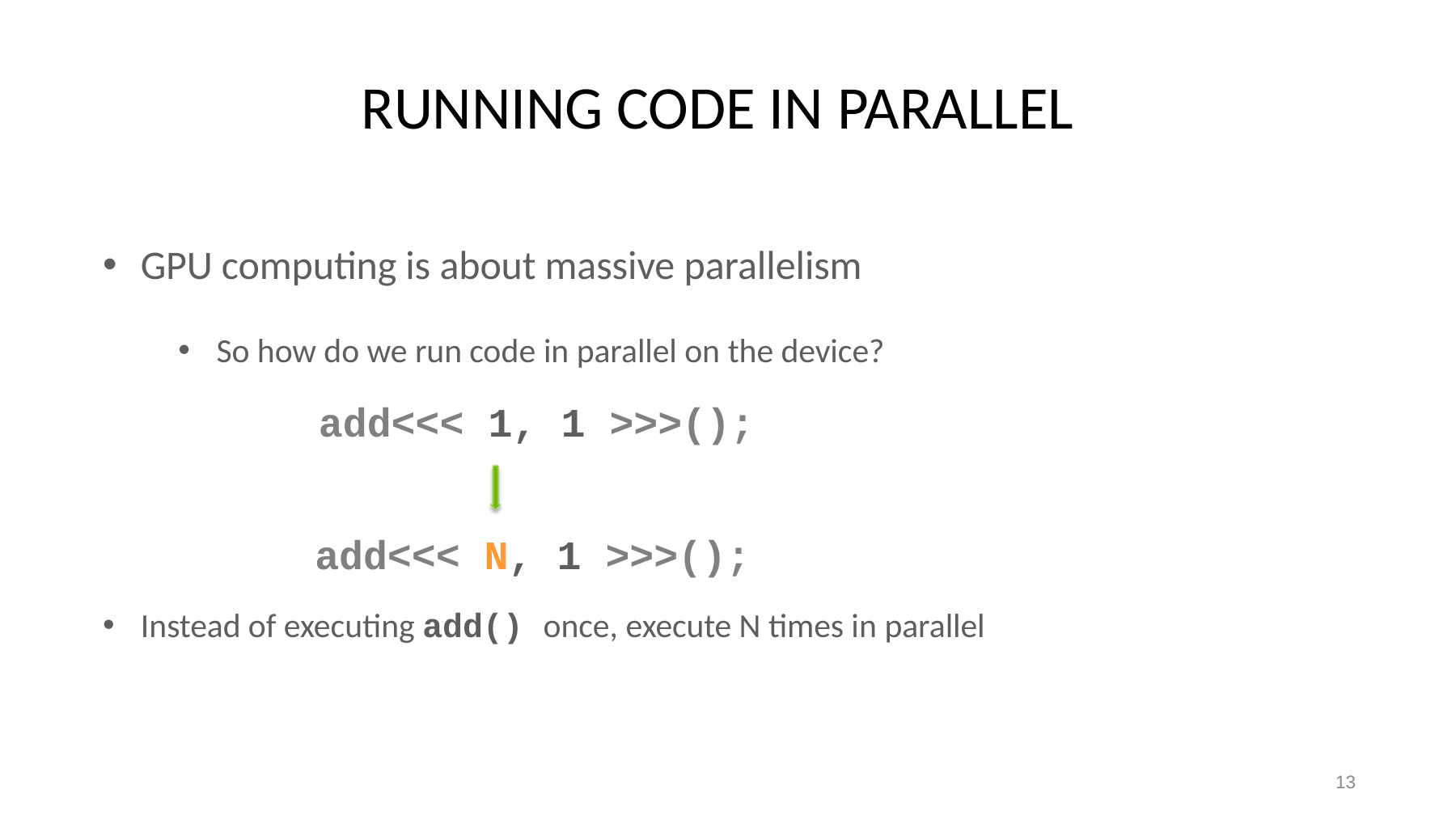

# RUNNING CODE IN PARALLEL
GPU computing is about massive parallelism

So how do we run code in parallel on the device?
add<<< 1, 1 >>>();

add<<< N, 1 >>>();
Instead of executing add() once, execute N times in parallel
13